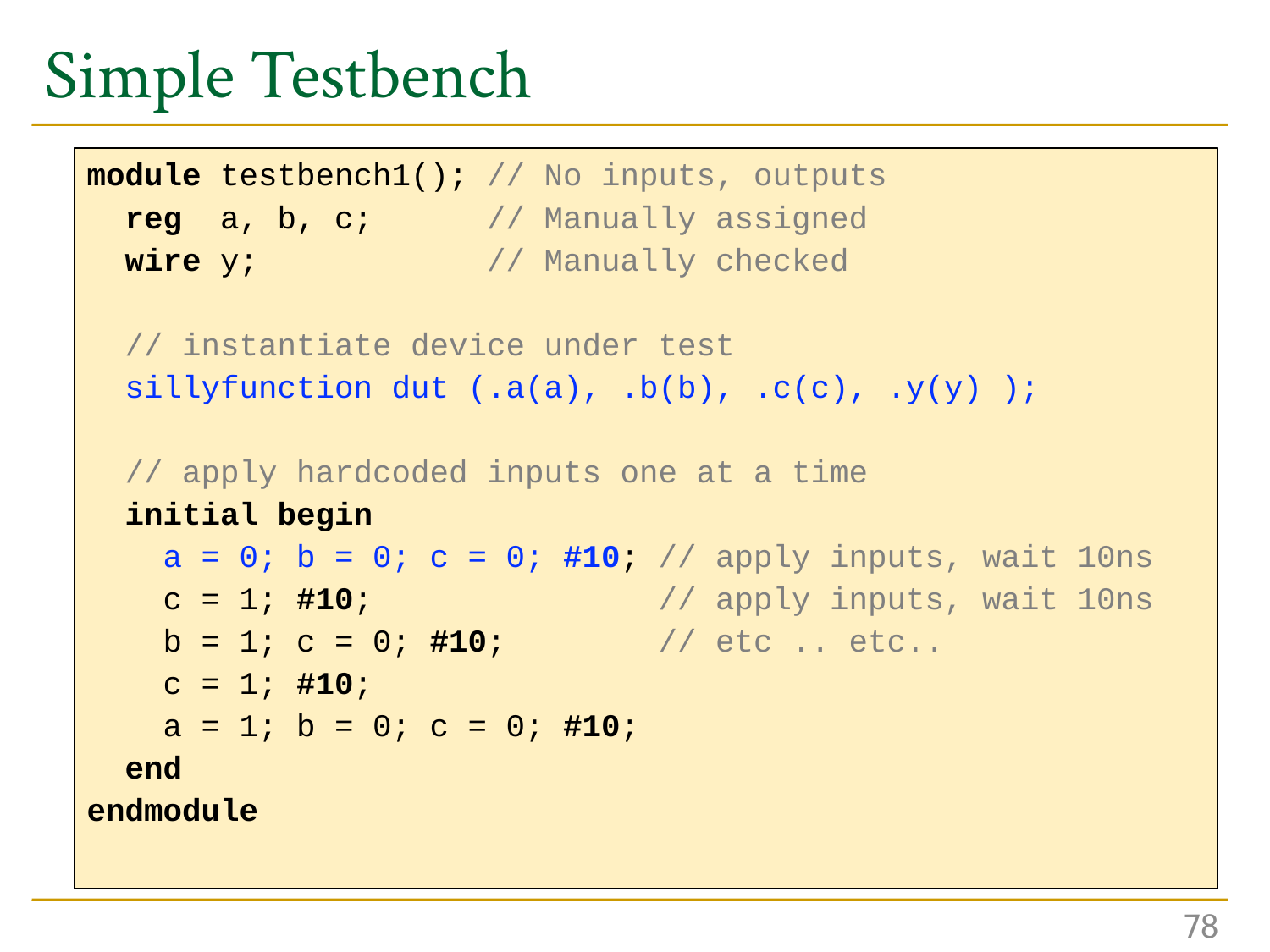

# Simple Testbench

module testbench1(); // No inputs, outputs
  reg  a, b, c;      // Manually assigned
  wire y;            // Manually checked

  // instantiate device under test
  sillyfunction dut (.a(a), .b(b), .c(c), .y(y) );

  // apply hardcoded inputs one at a time
  initial begin
    a = 0; b = 0; c = 0; #10; // apply inputs, wait 10ns
    c = 1; #10;               // apply inputs, wait 10ns
    b = 1; c = 0; #10;        // etc .. etc..
    c = 1; #10;
    a = 1; b = 0; c = 0; #10;
  end
endmodule
78